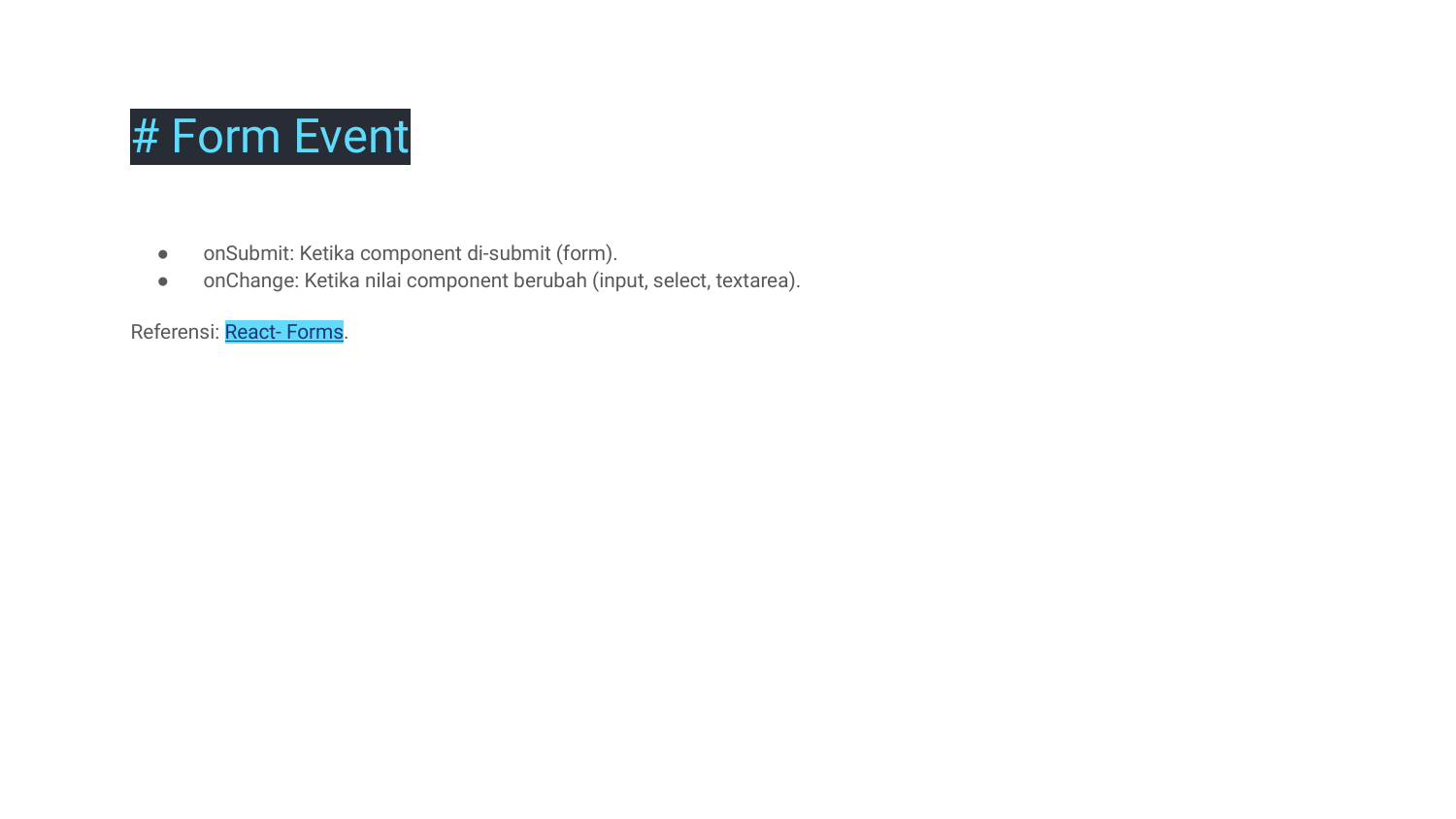

# Form Event
onSubmit: Ketika component di-submit (form).
onChange: Ketika nilai component berubah (input, select, textarea).
Referensi: React- Forms.